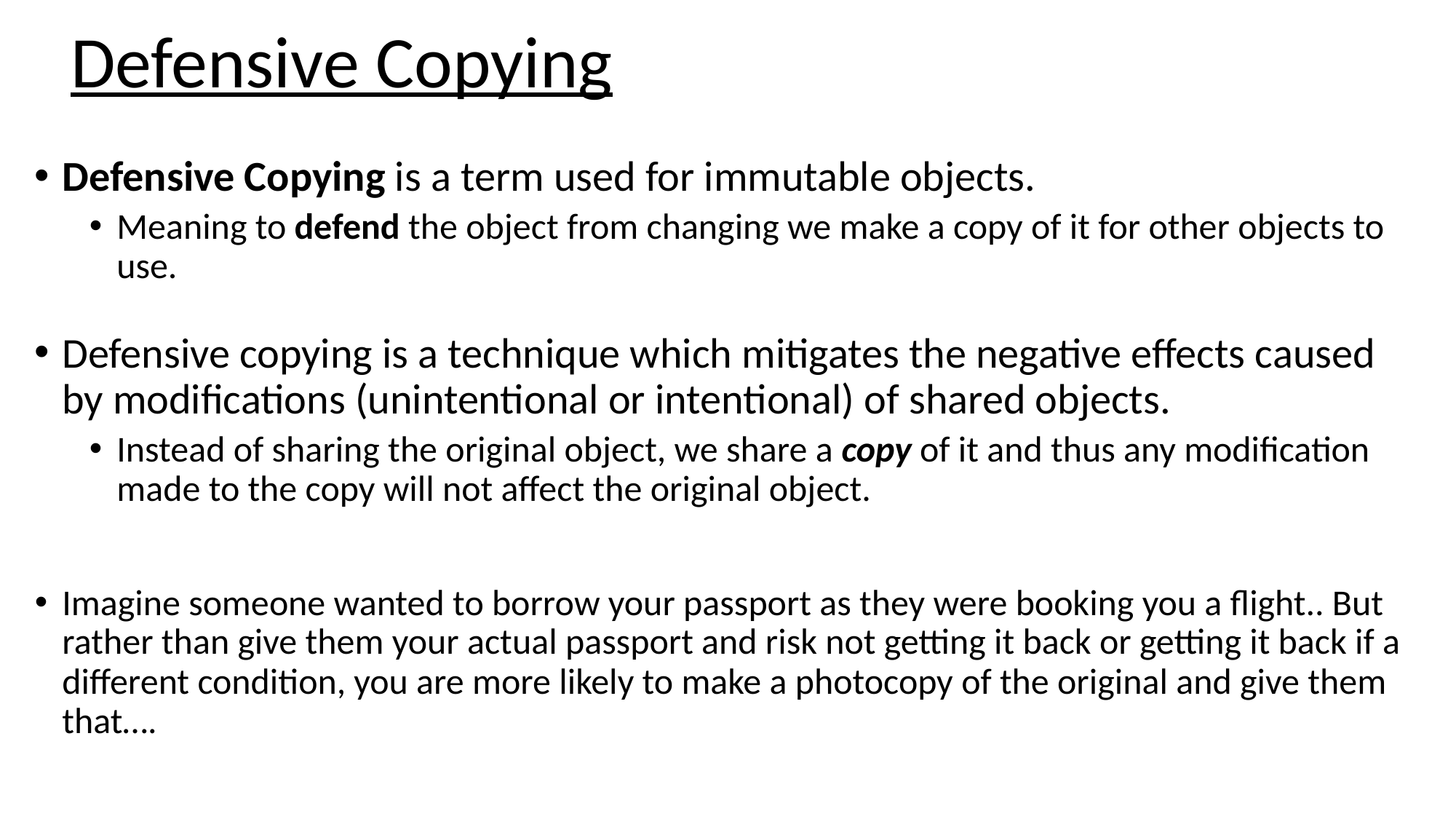

# Defensive Copying

Defensive Copying is a term used for immutable objects.
Meaning to defend the object from changing we make a copy of it for other objects to use.

Defensive copying is a technique which mitigates the negative effects caused by modifications (unintentional or intentional) of shared objects.
Instead of sharing the original object, we share a copy of it and thus any modification made to the copy will not affect the original object.

Imagine someone wanted to borrow your passport as they were booking you a flight.. But rather than give them your actual passport and risk not getting it back or getting it back if a different condition, you are more likely to make a photocopy of the original and give them that….